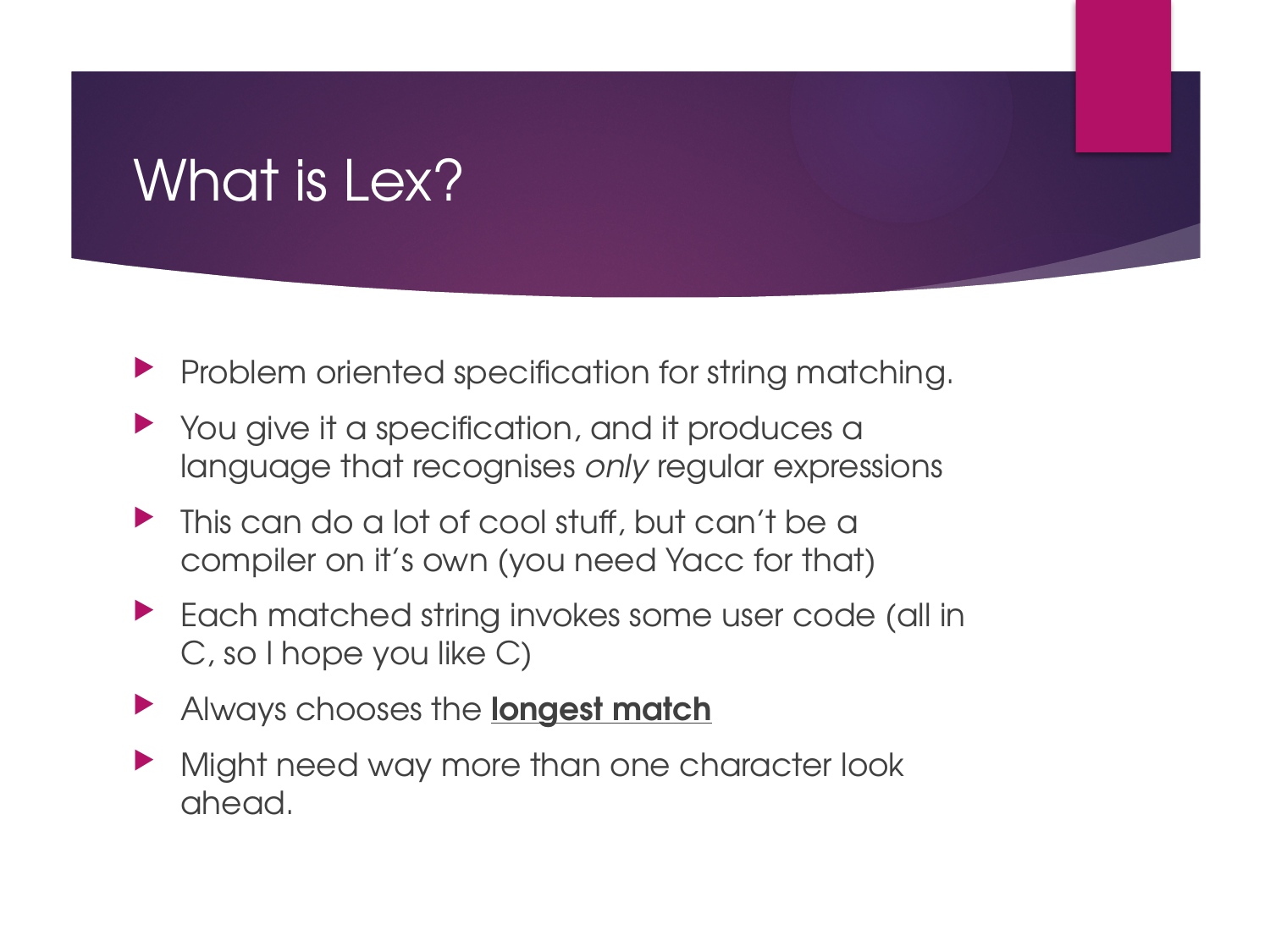

# What is Lex?
Problem oriented specification for string matching.
You give it a specification, and it produces a language that recognises only regular expressions
This can do a lot of cool stuff, but can’t be a compiler on it’s own (you need Yacc for that)
Each matched string invokes some user code (all in C, so I hope you like C)
Always chooses the longest match
Might need way more than one character look ahead.